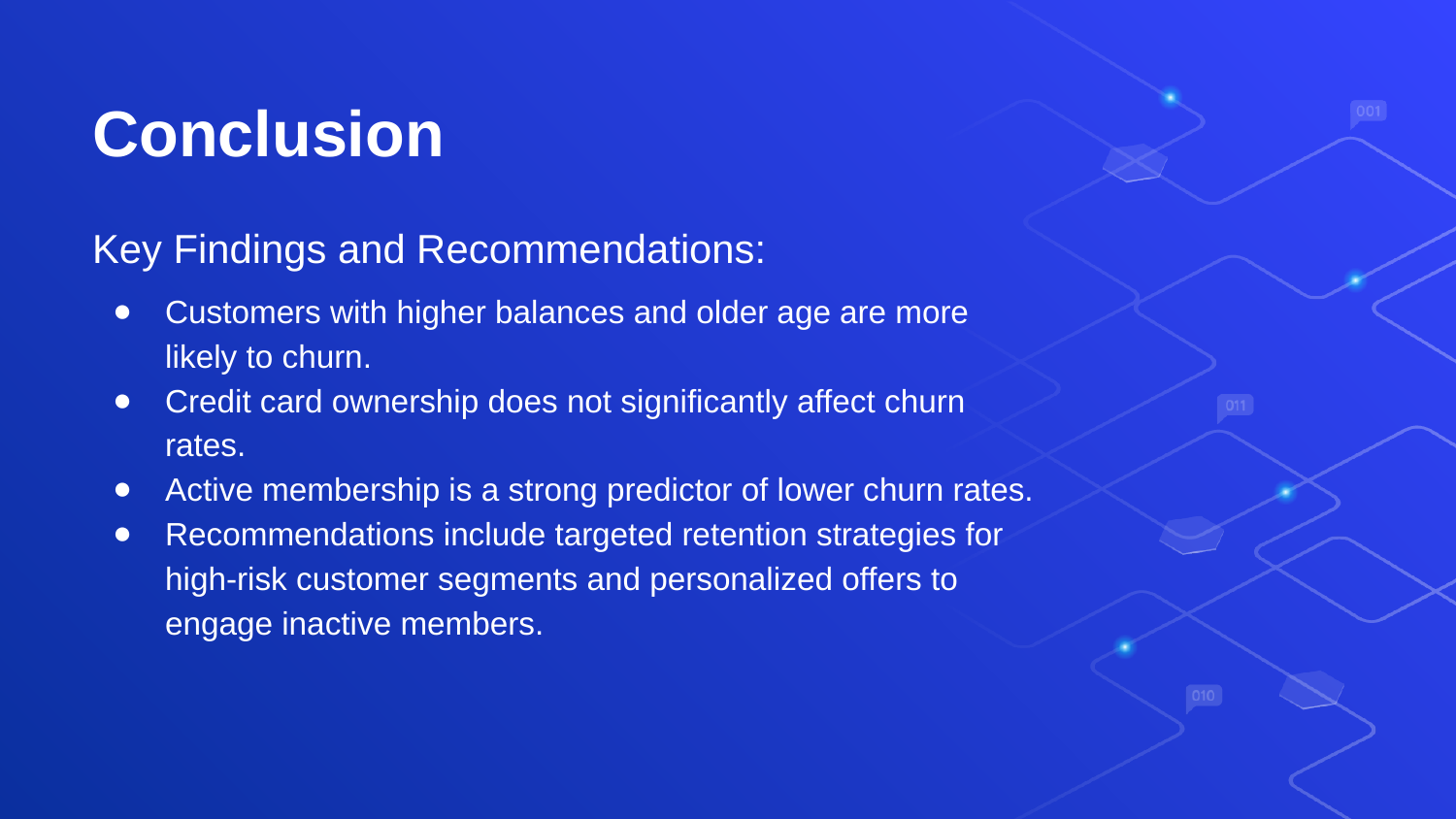

# Conclusion
Key Findings and Recommendations:
Customers with higher balances and older age are more likely to churn.
Credit card ownership does not significantly affect churn rates.
Active membership is a strong predictor of lower churn rates.
Recommendations include targeted retention strategies for high-risk customer segments and personalized offers to engage inactive members.